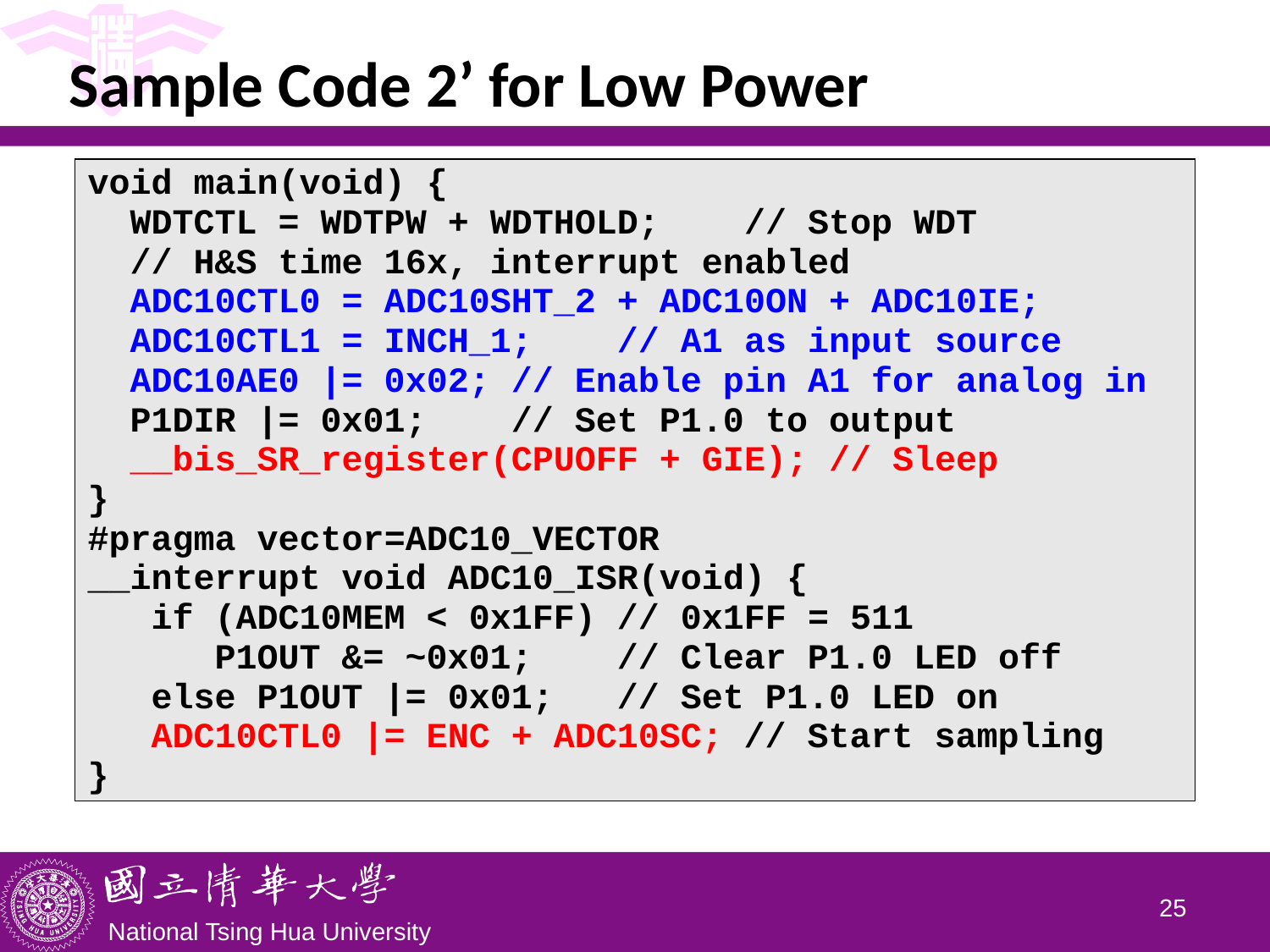

# Sample Code 2’ for Low Power
| void main(void) { WDTCTL = WDTPW + WDTHOLD; // Stop WDT // H&S time 16x, interrupt enabled ADC10CTL0 = ADC10SHT\_2 + ADC10ON + ADC10IE; ADC10CTL1 = INCH\_1; // A1 as input source ADC10AE0 |= 0x02; // Enable pin A1 for analog in P1DIR |= 0x01; // Set P1.0 to output \_\_bis\_SR\_register(CPUOFF + GIE); // Sleep } #pragma vector=ADC10\_VECTOR \_\_interrupt void ADC10\_ISR(void) { if (ADC10MEM < 0x1FF) // 0x1FF = 511 P1OUT &= ~0x01; // Clear P1.0 LED off else P1OUT |= 0x01; // Set P1.0 LED on ADC10CTL0 |= ENC + ADC10SC; // Start sampling } |
| --- |
25